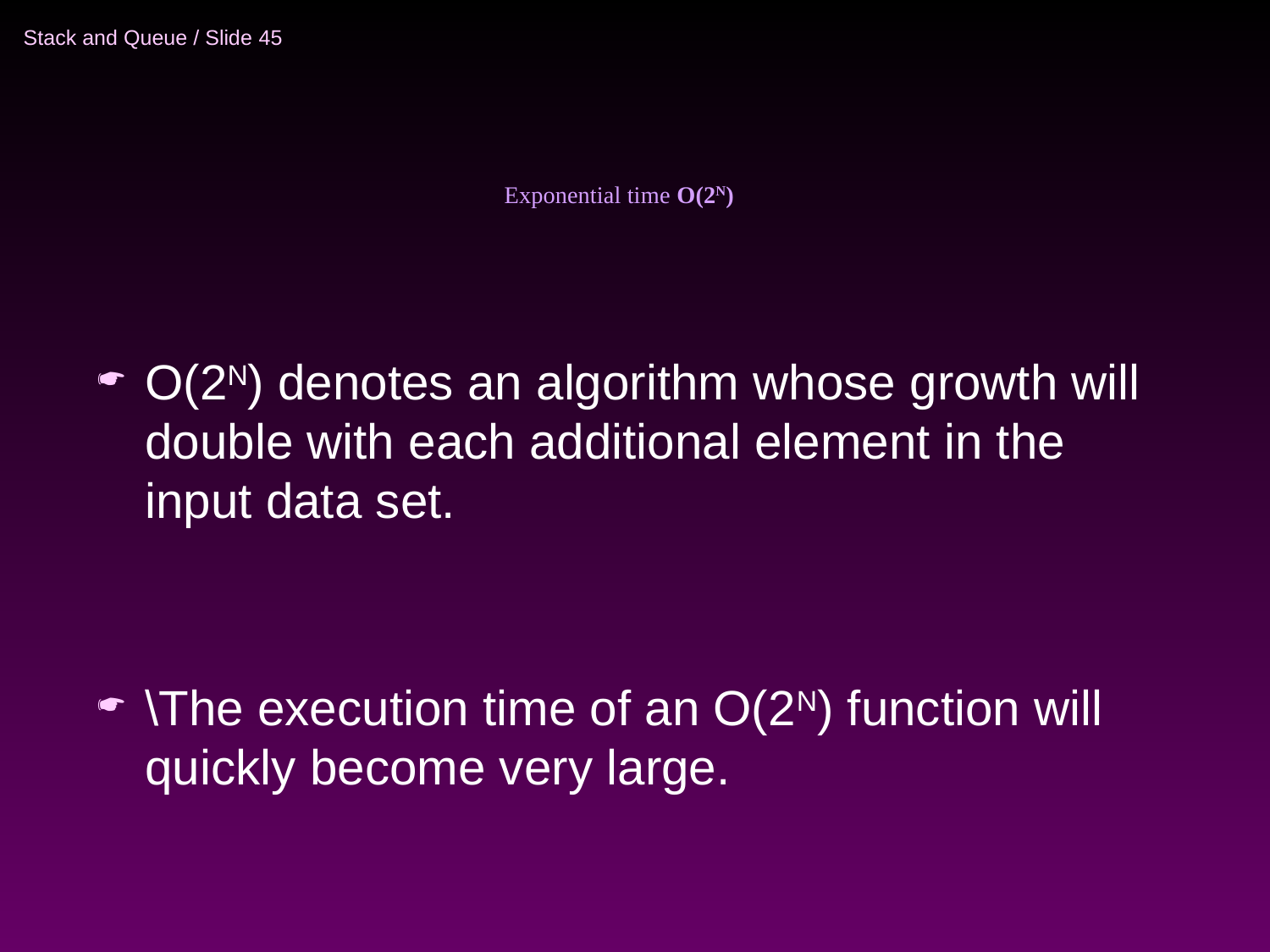

# Exponential time O(2N)

O(2N) denotes an algorithm whose growth will double with each additional element in the input data set.

\The execution time of an O(2N) function will quickly become very large.